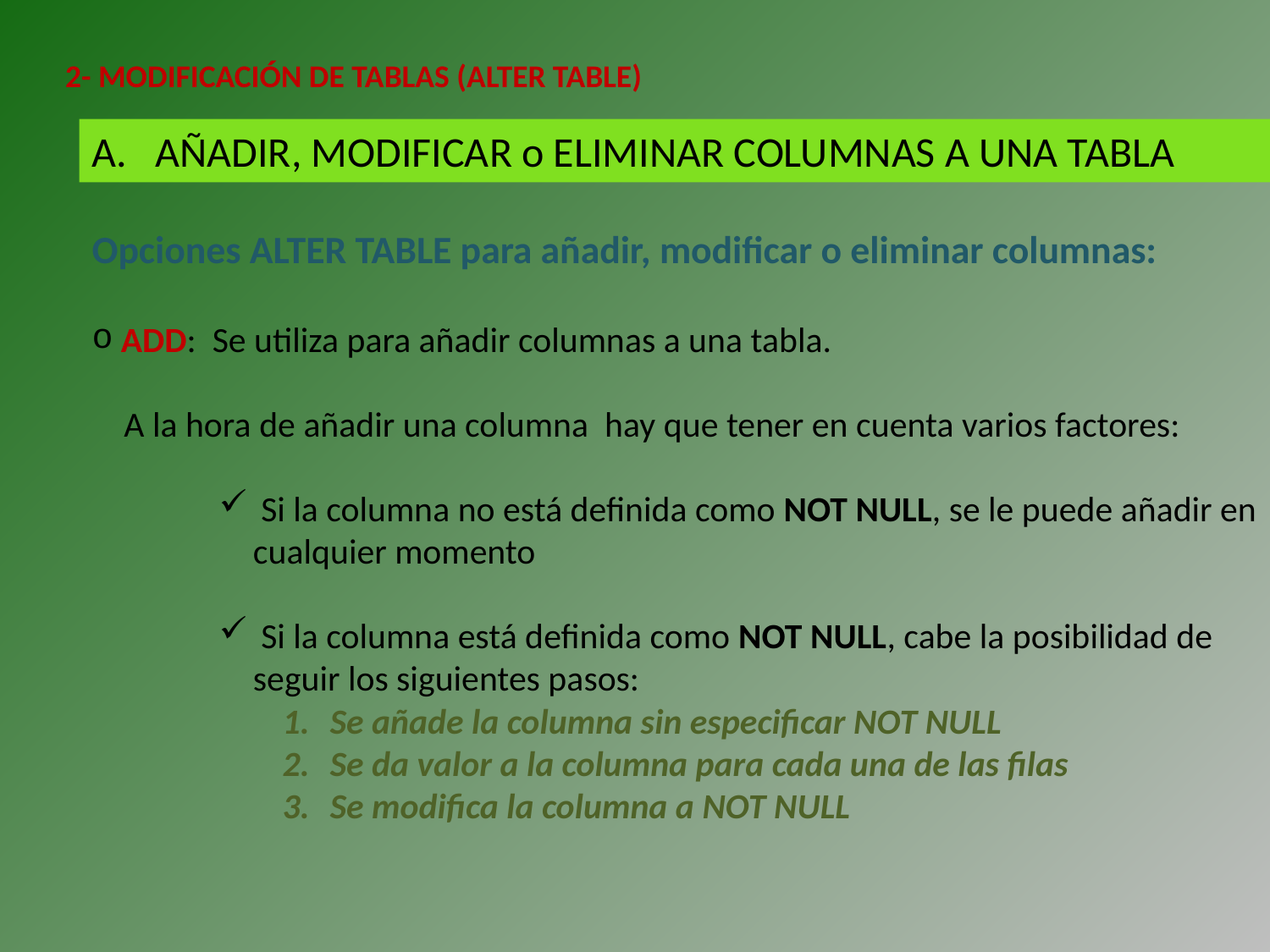

2- MODIFICACIÓN DE TABLAS (ALTER TABLE)
AÑADIR, MODIFICAR o ELIMINAR COLUMNAS A UNA TABLA
Opciones ALTER TABLE para añadir, modificar o eliminar columnas:

 ADD:  Se utiliza para añadir columnas a una tabla.

    A la hora de añadir una columna  hay que tener en cuenta varios factores:

 Si la columna no está definida como NOT NULL, se le puede añadir en cualquier momento

 Si la columna está definida como NOT NULL, cabe la posibilidad de seguir los siguientes pasos:
Se añade la columna sin especificar NOT NULL
Se da valor a la columna para cada una de las filas
Se modifica la columna a NOT NULL